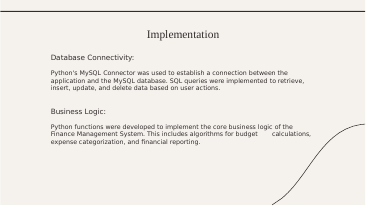

# Implementation
Database Connectivity:

Python's MySQL Connector was used to establish a connection between the application and the MySQL database. SQL queries were implemented to retrieve, insert, update, and delete data based on user actions.

Business Logic:

Python functions were developed to implement the core business logic of the Finance Management System. This includes algorithms for budget       calculations, expense categorization, and financial reporting.